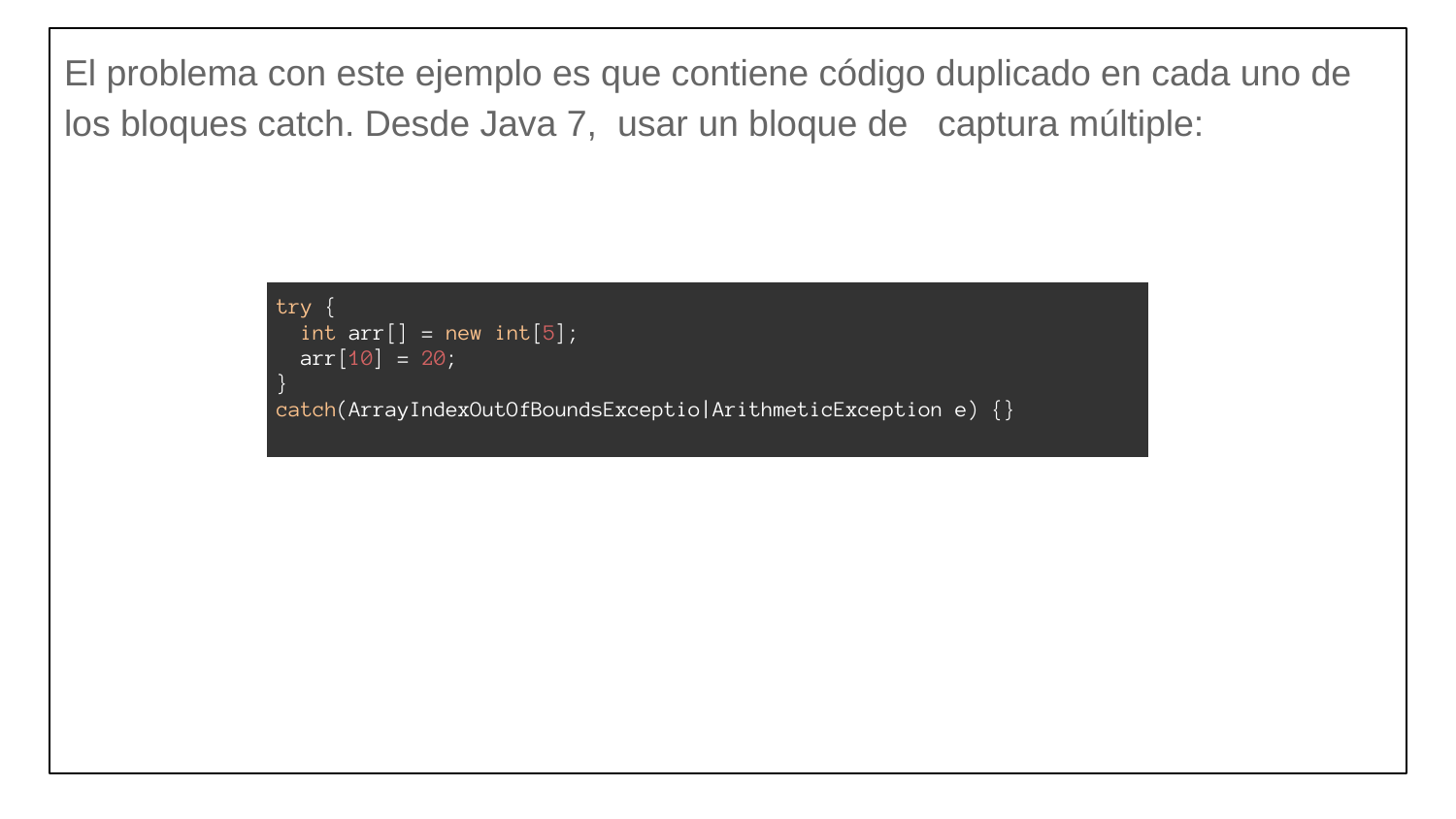

El problema con este ejemplo es que contiene código duplicado en cada uno de los bloques catch. Desde Java 7,  usar un bloque de 	captura múltiple:

| try { int arr[] = new int[5]; arr[10] = 20; } catch(ArrayIndexOutOfBoundsExceptio|ArithmeticException e) {} |
| --- |